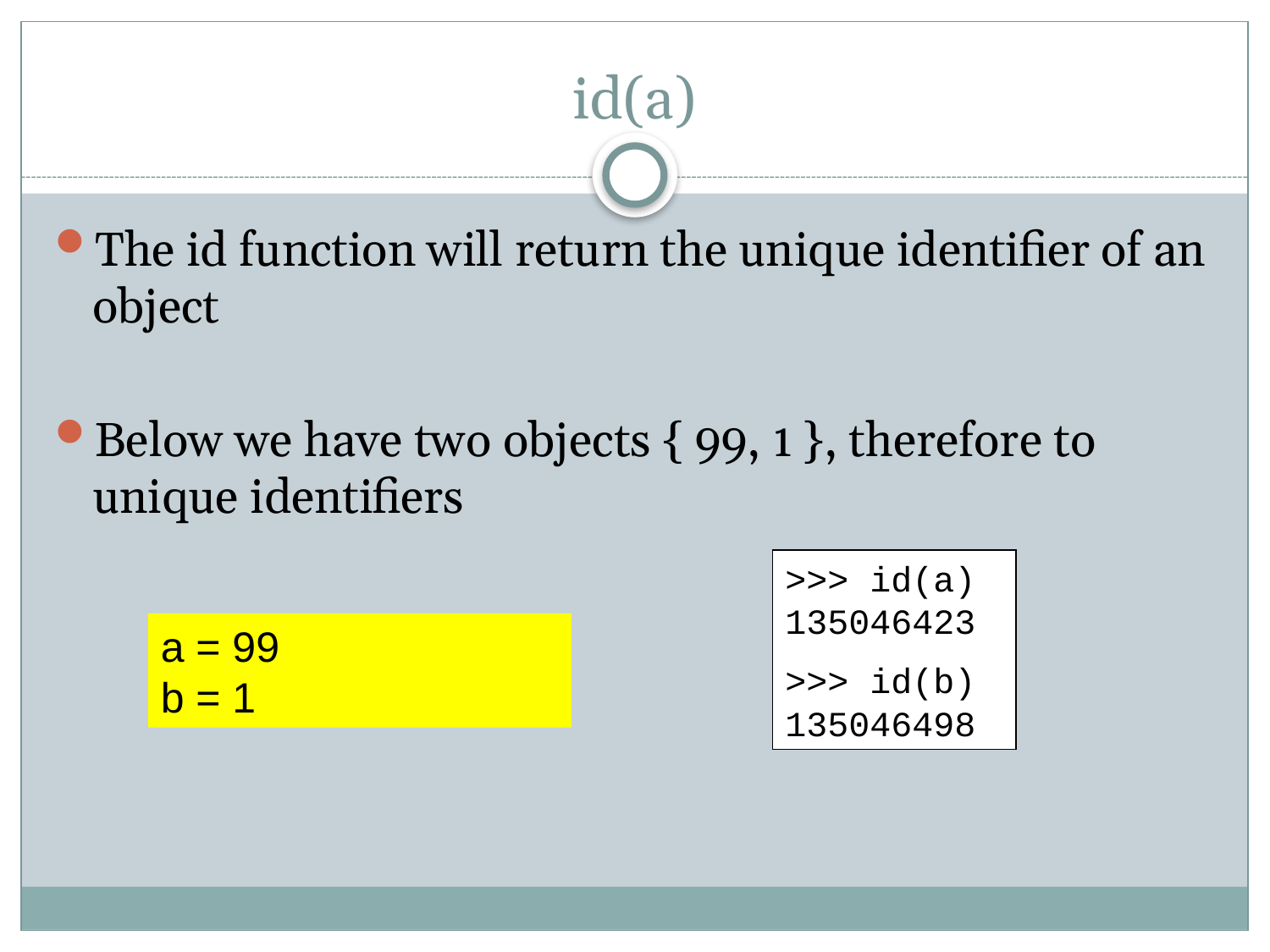

# id(a)
The id function will return the unique identifier of an object

Below we have two objects { 99, 1 }, therefore to unique identifiers
>>> id(a)
135046423
>>> id(b)
135046498
a = 99
b = 1